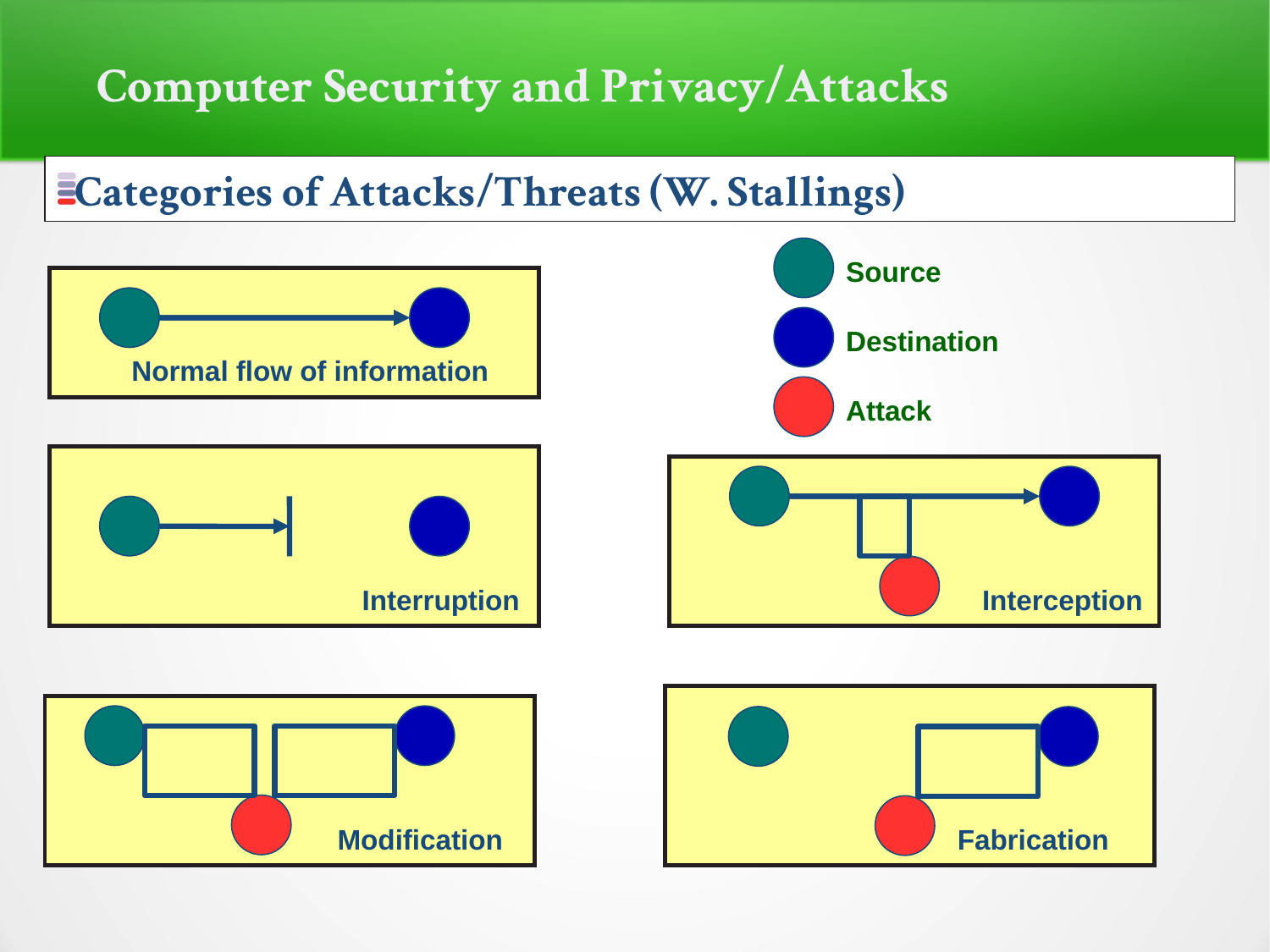

Computer Security and Privacy/Attacks
Categories of Attacks/Threats (W. Stallings)

Source

Destination

Normal flow of information

Attack

Interruption
Interception

Modification
Fabrication